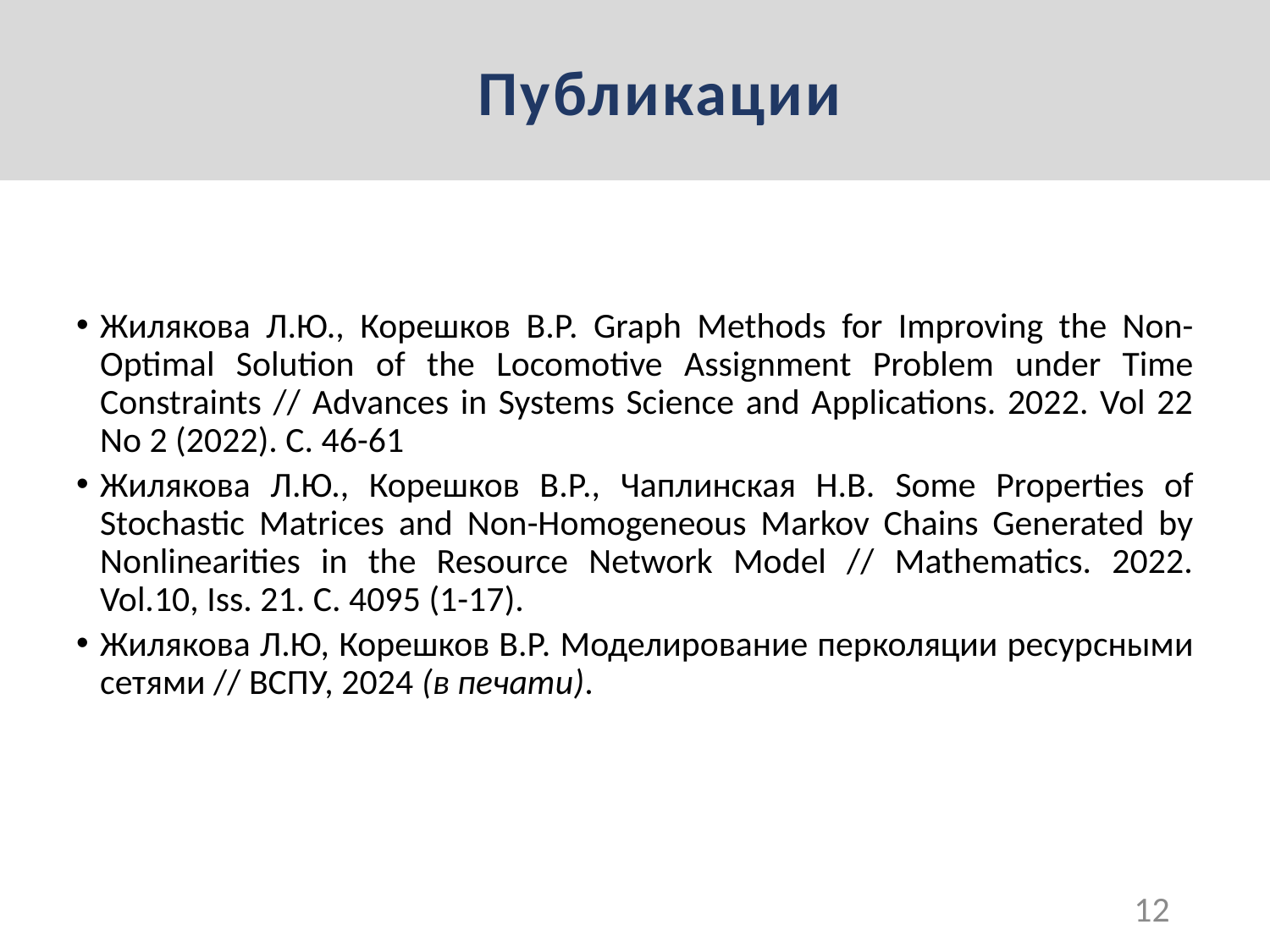

Публикации
Жилякова Л.Ю., Корешков В.Р. Graph Methods for Improving the Non-Optimal Solution of the Locomotive Assignment Problem under Time Constraints // Advances in Systems Science and Applications. 2022. Vol 22 No 2 (2022). С. 46-61
Жилякова Л.Ю., Корешков В.Р., Чаплинская Н.В. Some Properties of Stochastic Matrices and Non-Homogeneous Markov Chains Generated by Nonlinearities in the Resource Network Model // Mathematics. 2022. Vol.10, Iss. 21. С. 4095 (1-17).
Жилякова Л.Ю, Корешков В.Р. Моделирование перколяции ресурсными сетями // ВСПУ, 2024 (в печати).

12